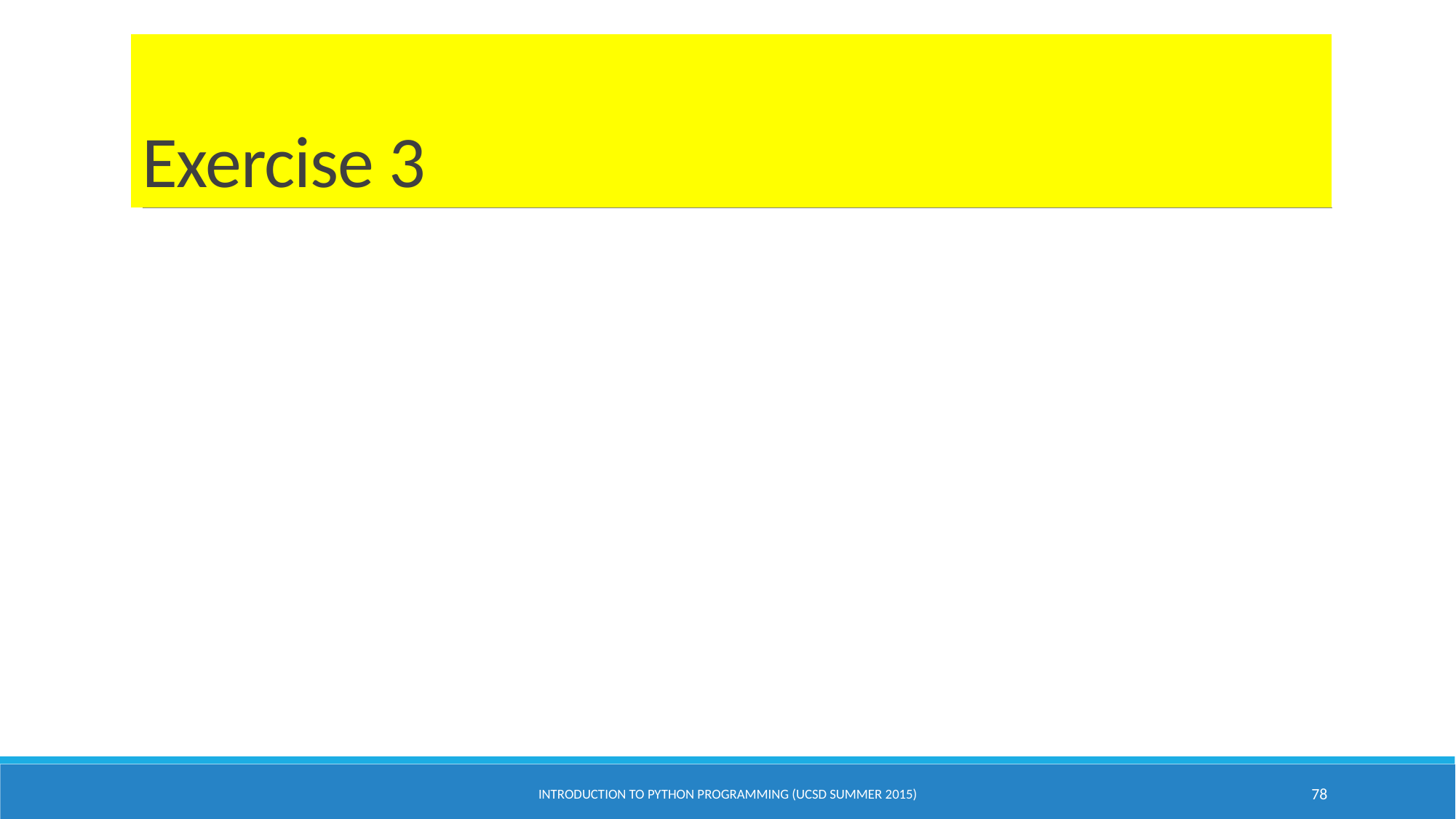

# Exercise 3

Introduction to Python Programming (UCSD Summer 2015)
78